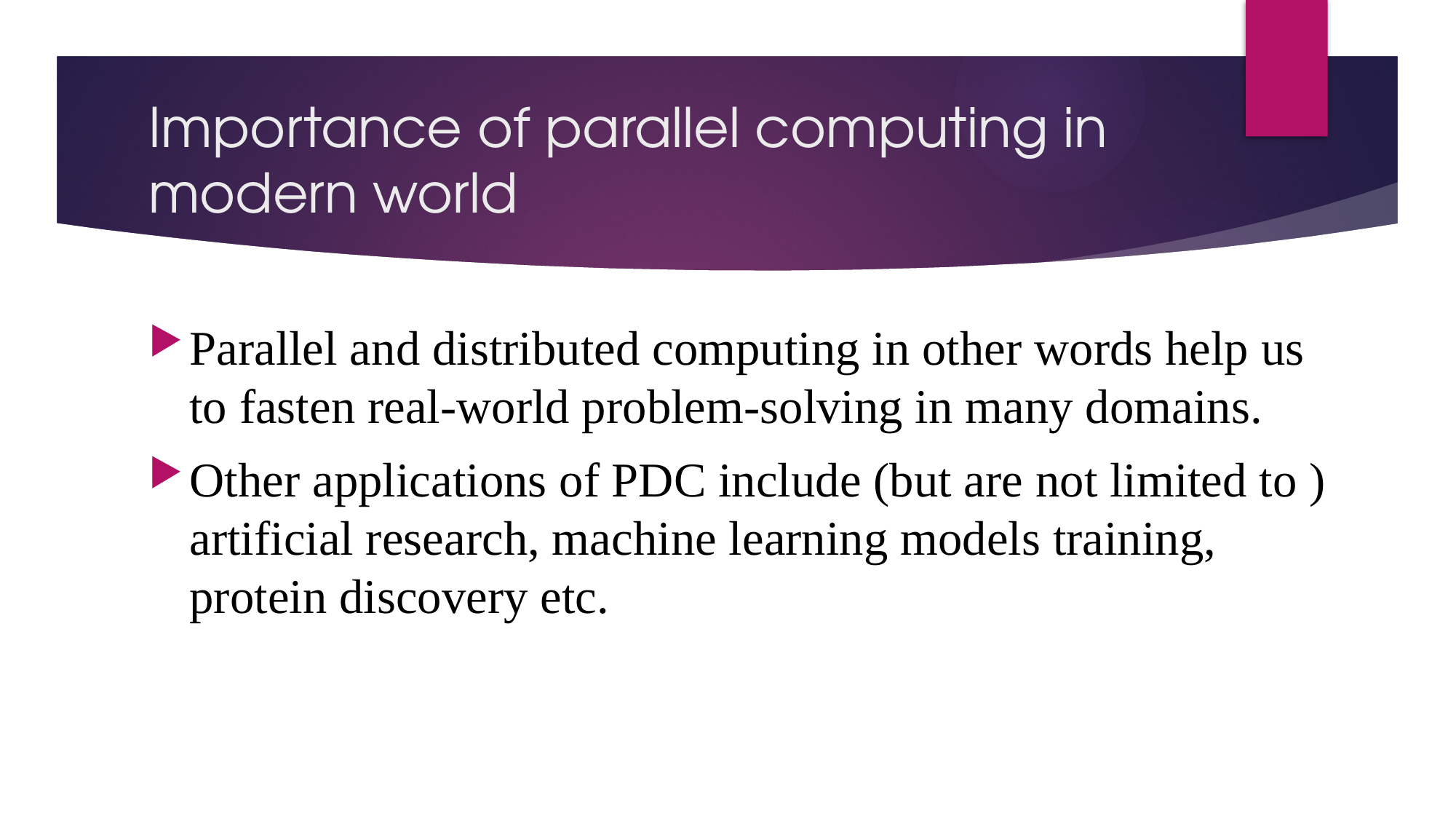

# Importance of parallel computing in modern world
Parallel and distributed computing in other words help us to fasten real-world problem-solving in many domains.
Other applications of PDC include (but are not limited to ) artificial research, machine learning models training, protein discovery etc.